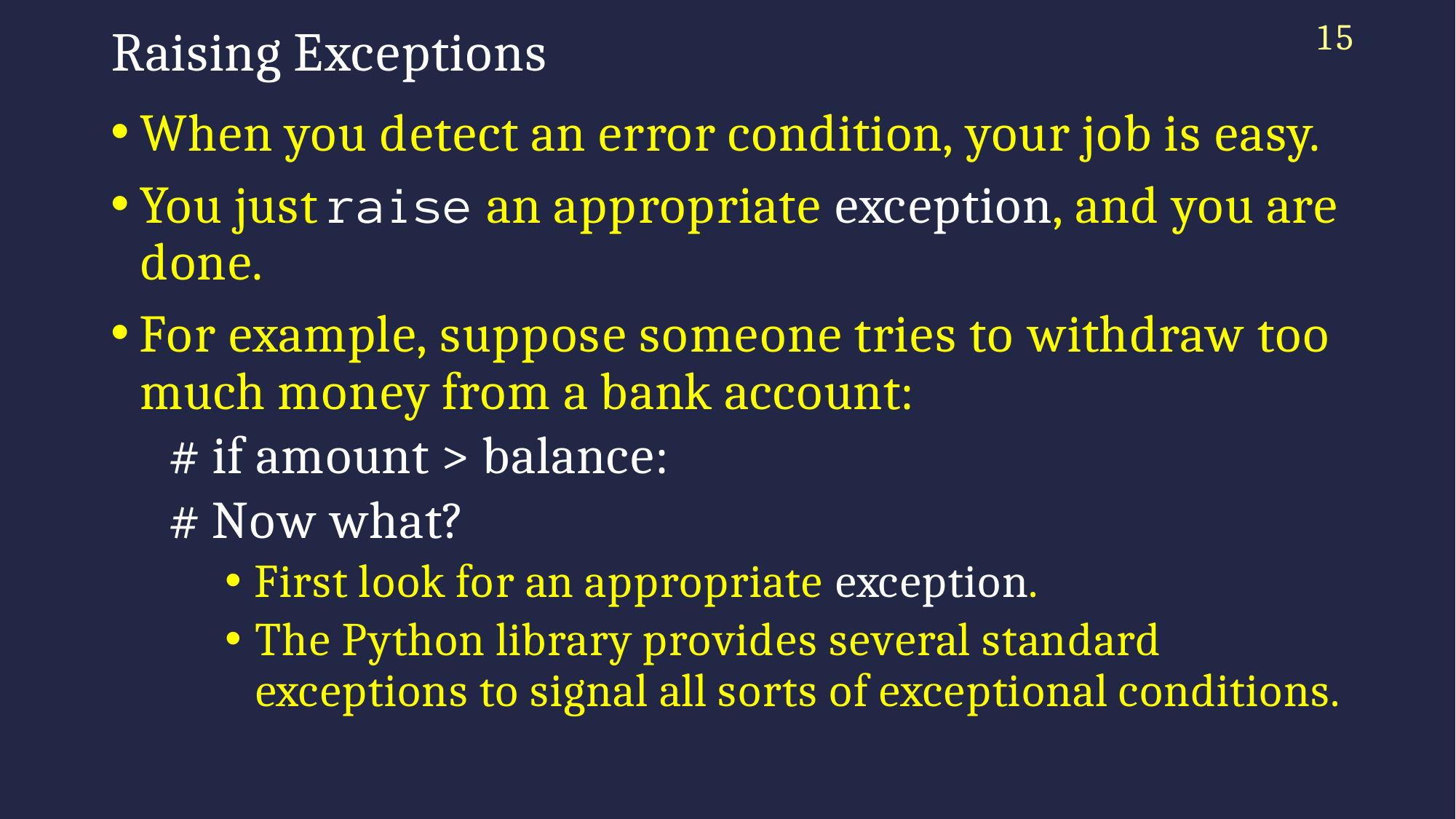

15
# Raising Exceptions
When you detect an error condition, your job is easy.
You just raise an appropriate exception, and you are done.
For example, suppose someone tries to withdraw too much money from a bank account:
# if amount > balance:
# Now what?
First look for an appropriate exception.
The Python library provides several standard exceptions to signal all sorts of exceptional conditions.